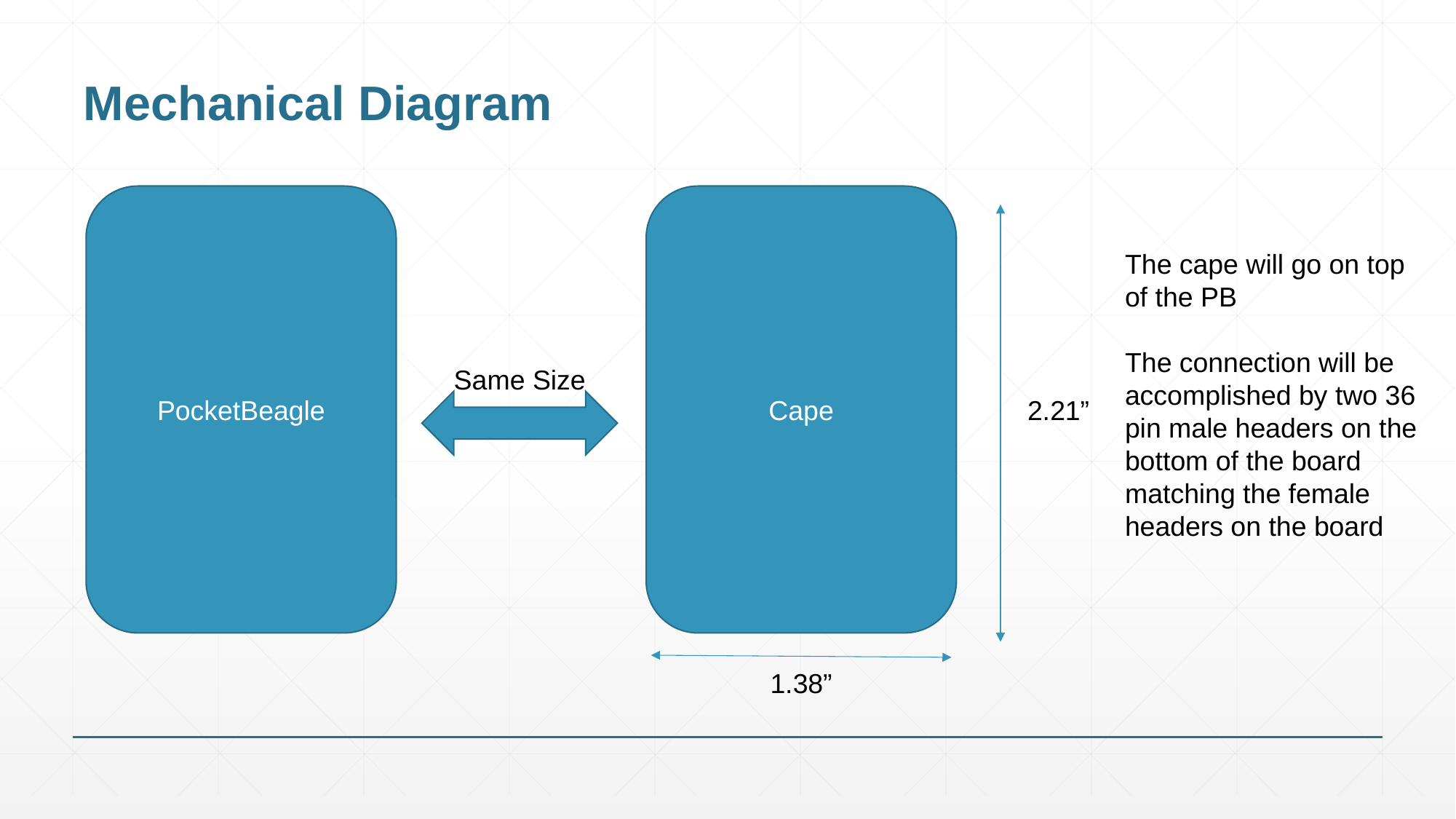

# Mechanical Diagram
Cape
PocketBeagle
The cape will go on top of the PB

The connection will be accomplished by two 36 pin male headers on the bottom of the board matching the female headers on the board
Same Size
2.21”

1.38”